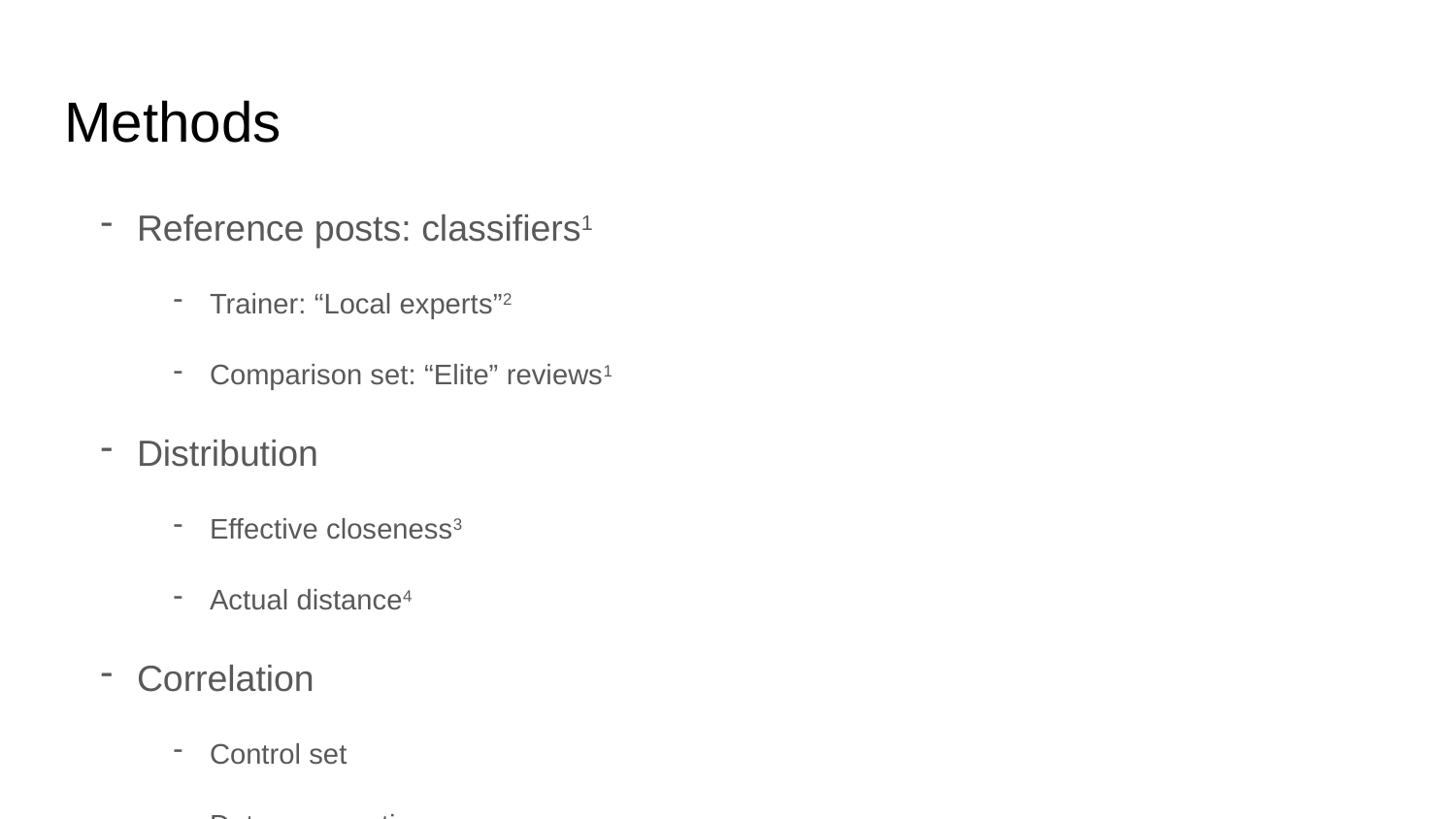

# Methods
Reference posts: classifiers1
Trainer: “Local experts”2
Comparison set: “Elite” reviews1
Distribution
Effective closeness3
Actual distance4
Correlation
Control set
Data aggregation